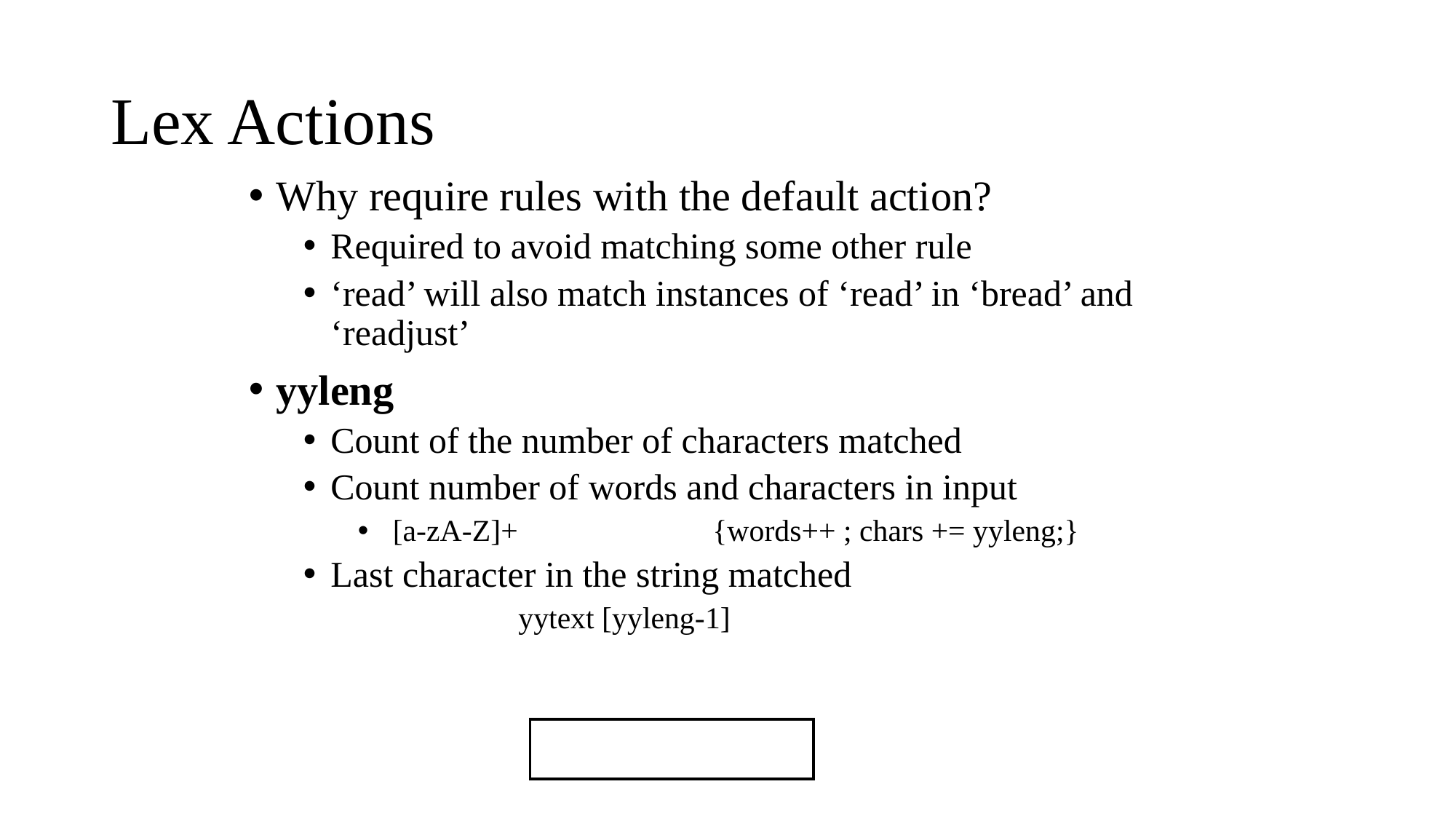

# Lex Actions
Why require rules with the default action?
Required to avoid matching some other rule
‘read’ will also match instances of ‘read’ in ‘bread’ and ‘readjust’
yyleng
Count of the number of characters matched
Count number of words and characters in input
 [a-zA-Z]+		{words++ ; chars += yyleng;}
Last character in the string matched
                     yytext [yyleng-1]